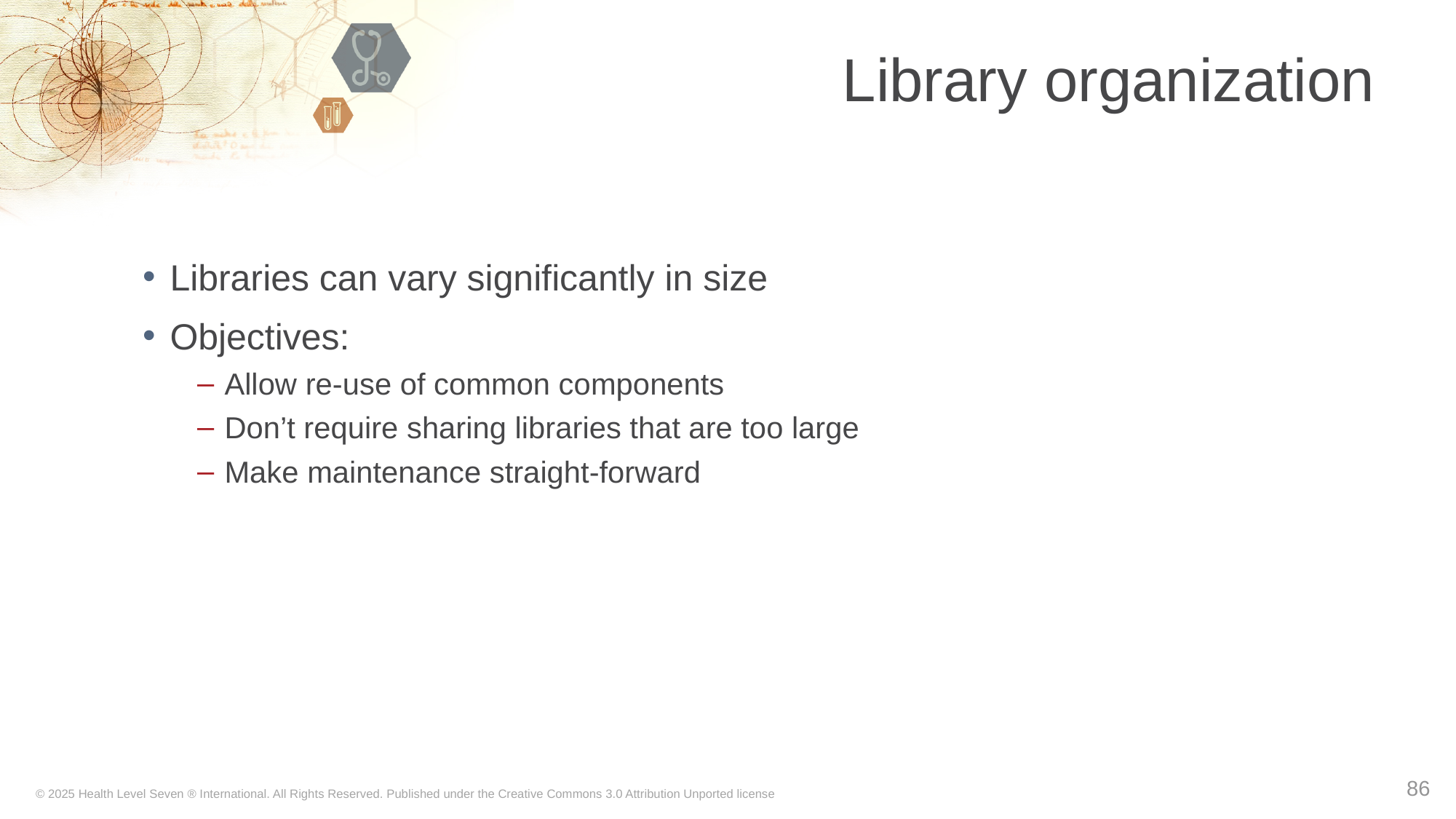

# Library organization
Libraries can vary significantly in size
Objectives:
Allow re-use of common components
Don’t require sharing libraries that are too large
Make maintenance straight-forward
86